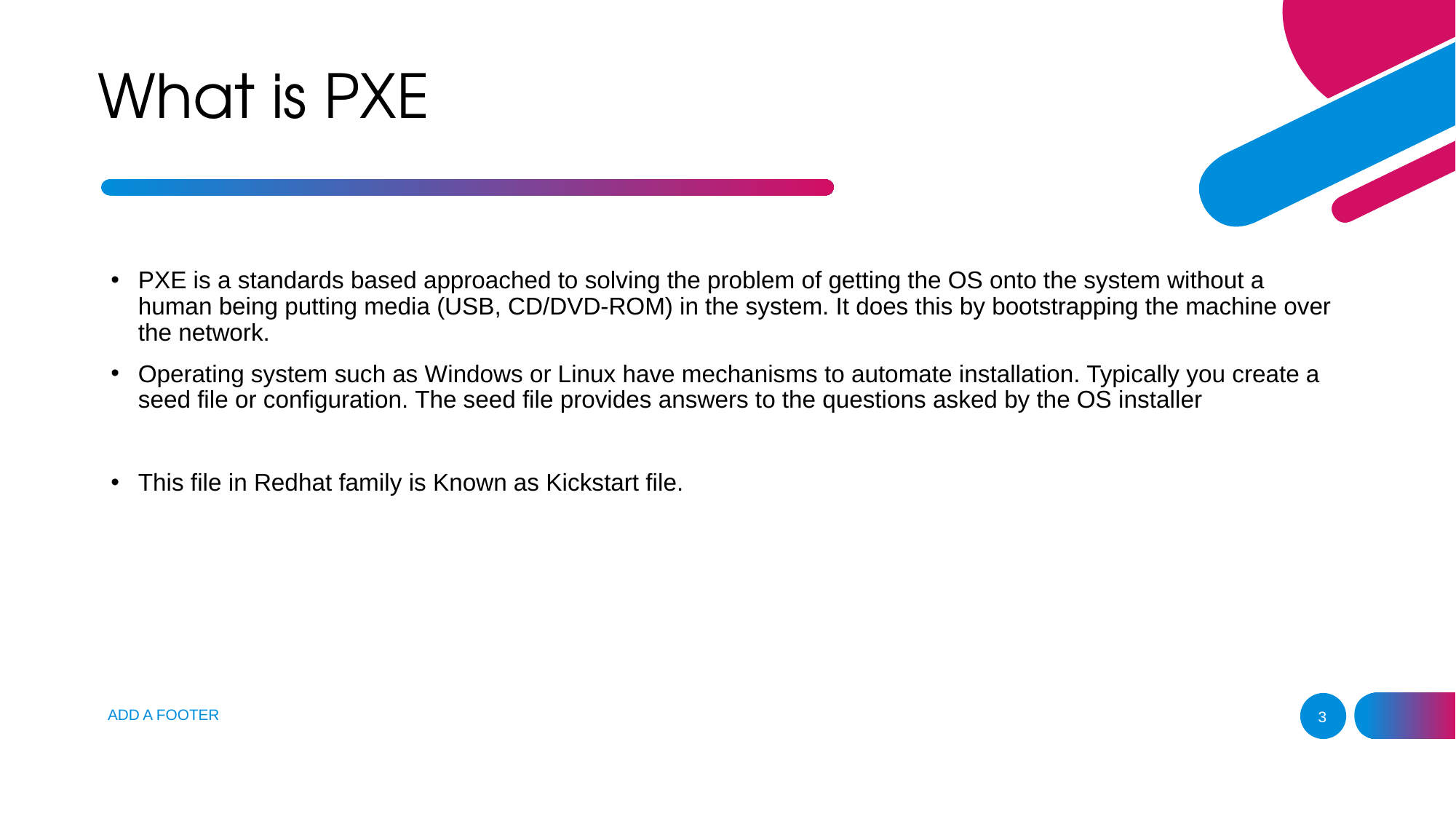

# What is PXE

PXE is a standards based approached to solving the problem of getting the OS onto the system without a human being putting media (USB, CD/DVD-ROM) in the system. It does this by bootstrapping the machine over the network.
Operating system such as Windows or Linux have mechanisms to automate installation. Typically you create a seed file or configuration. The seed file provides answers to the questions asked by the OS installer

This file in Redhat family is Known as Kickstart file.
ADD A FOOTER
3